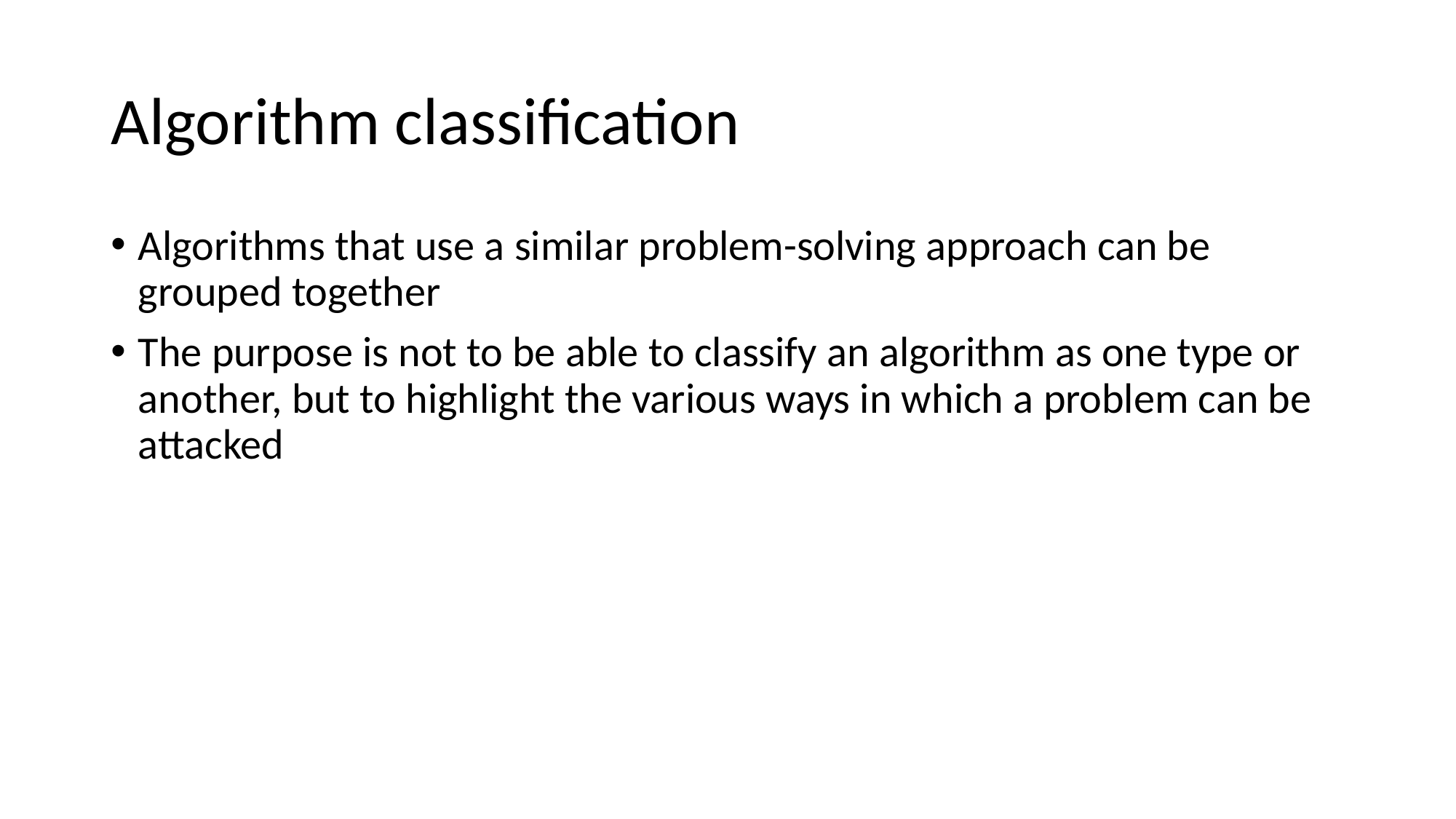

# Algorithm classification
Algorithms that use a similar problem-solving approach can be grouped together
The purpose is not to be able to classify an algorithm as one type or another, but to highlight the various ways in which a problem can be attacked